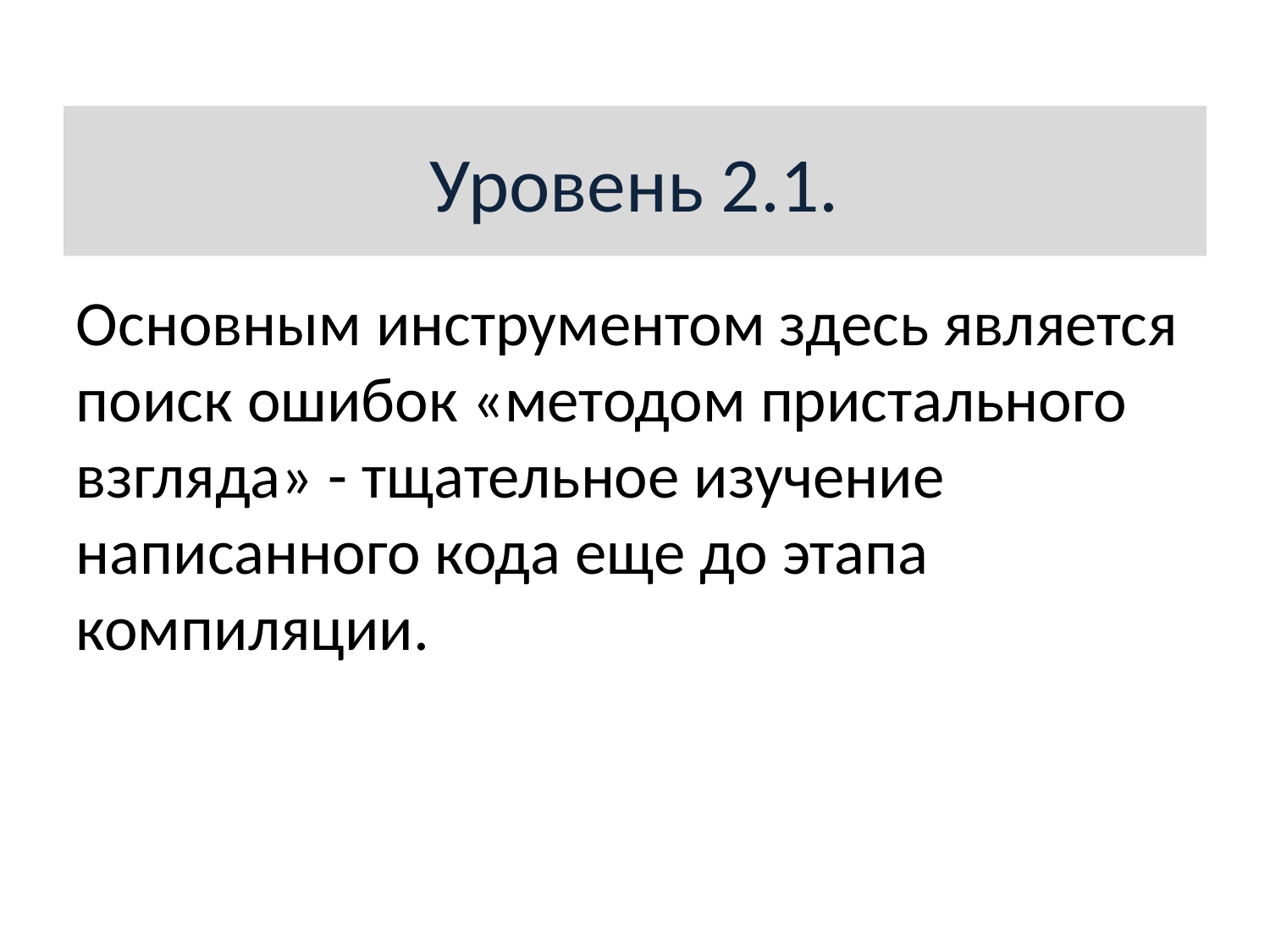

Уровень 2.1.
Основным инструментом здесь является поиск ошибок «методом пристального взгляда» - тщательное изучение написанного кода еще до этапа компиляции.